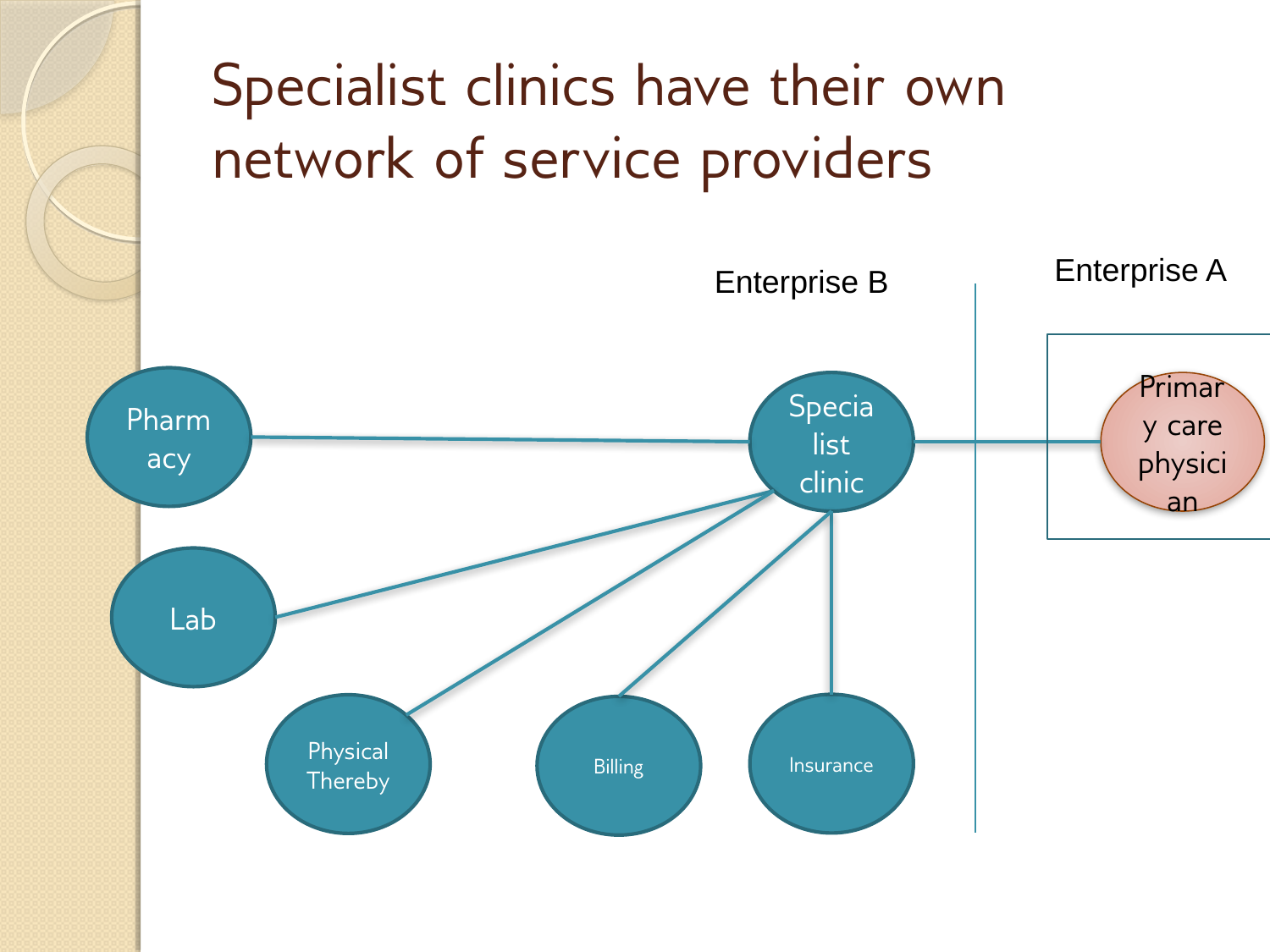

# Specialist clinics have their own network of service providers
Enterprise A
Enterprise B

Pharmacy
Specialist clinic
Primary care physician
Lab
Insurance
Physical Thereby
Billing